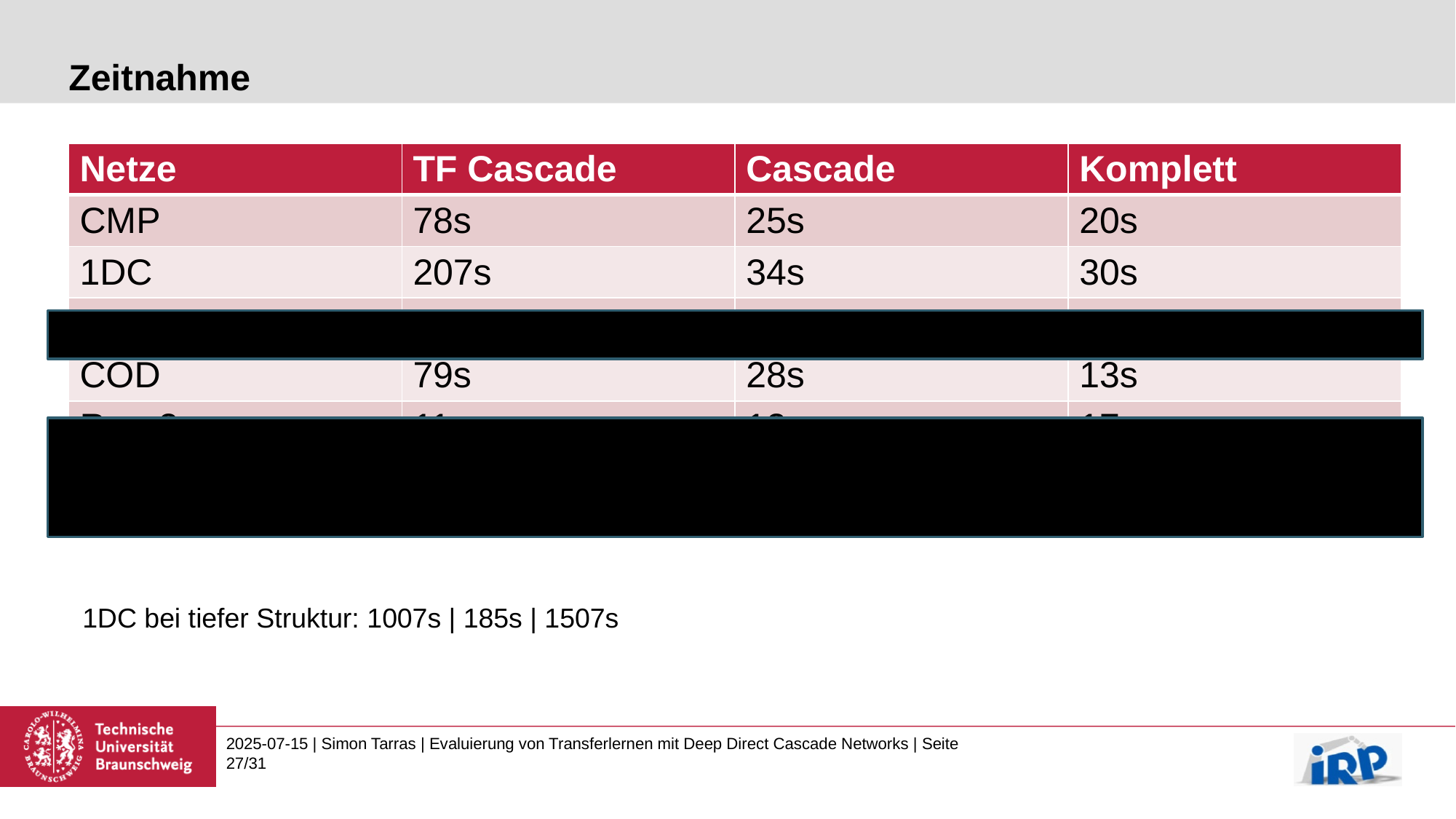

# Zeitnahme
| Netze | TF Cascade | Cascade | Komplett |
| --- | --- | --- | --- |
| CMP | 78s | 25s | 20s |
| 1DC | 207s | 34s | 30s |
| 2DC | 23s | 24s | 40s |
| COD | 79s | 28s | 13s |
| Regr2 | 11s | 12s | 17s |
| 1Lay | 16s | 18s | 11s |

1DC bei tiefer Struktur: 1007s | 185s | 1507s